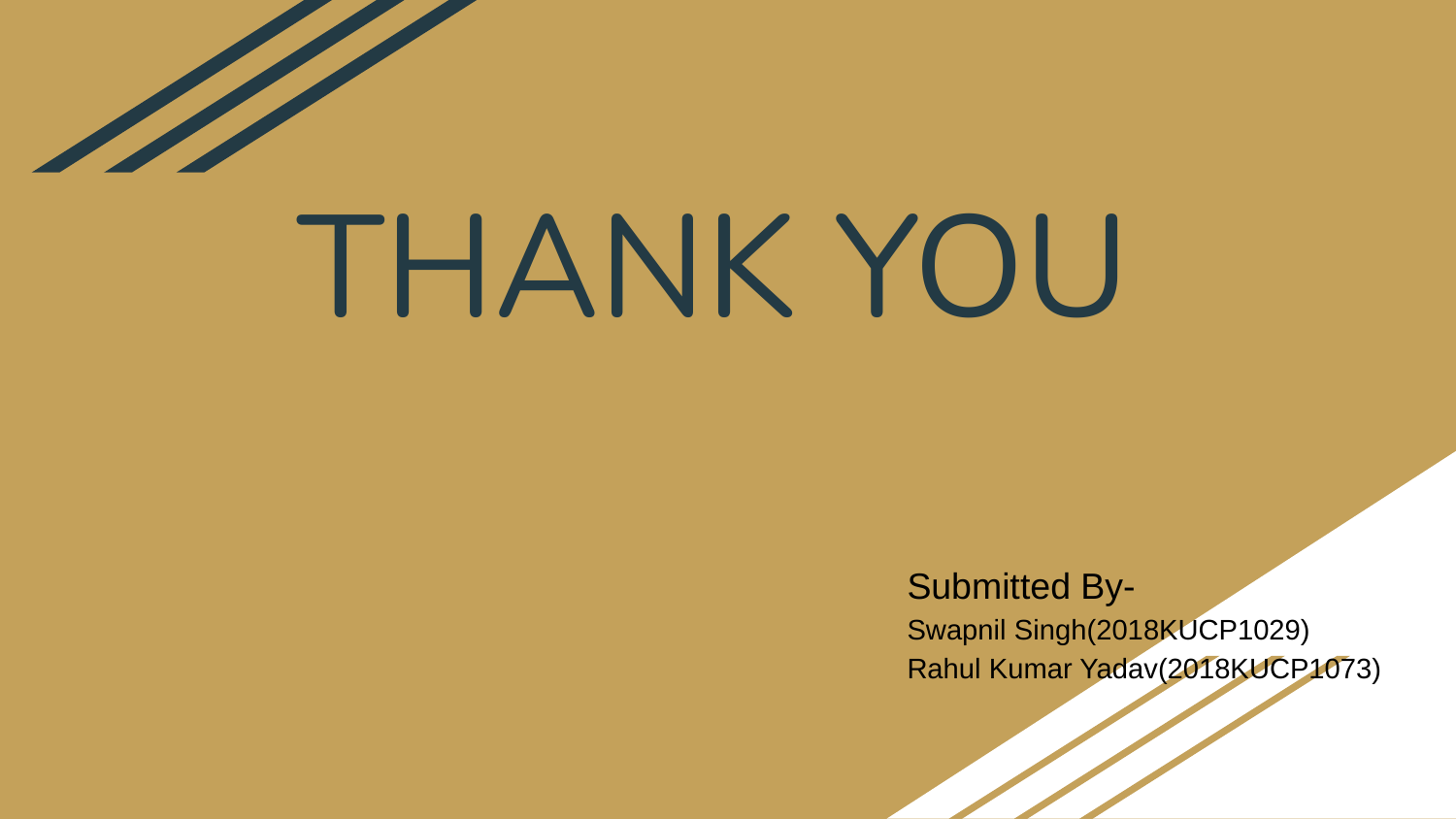

# THANK YOU
Submitted By-
Swapnil Singh(2018KUCP1029)
Rahul Kumar Yadav(2018KUCP1073)